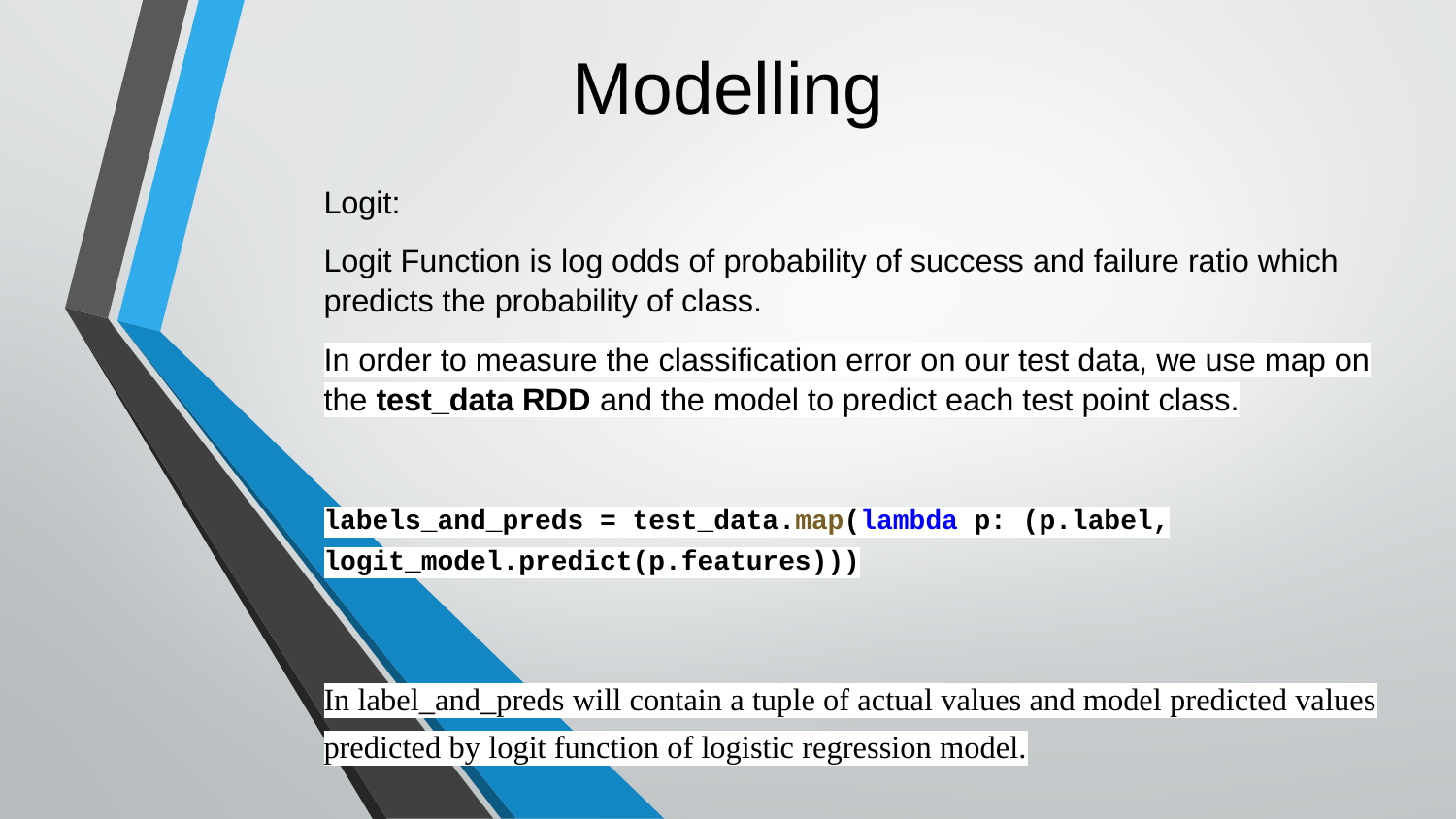

# Modelling
Logit:
Logit Function is log odds of probability of success and failure ratio which predicts the probability of class.
In order to measure the classification error on our test data, we use map on the test_data RDD and the model to predict each test point class.

labels_and_preds = test_data.map(lambda p: (p.label, logit_model.predict(p.features)))

In label_and_preds will contain a tuple of actual values and model predicted values predicted by logit function of logistic regression model.